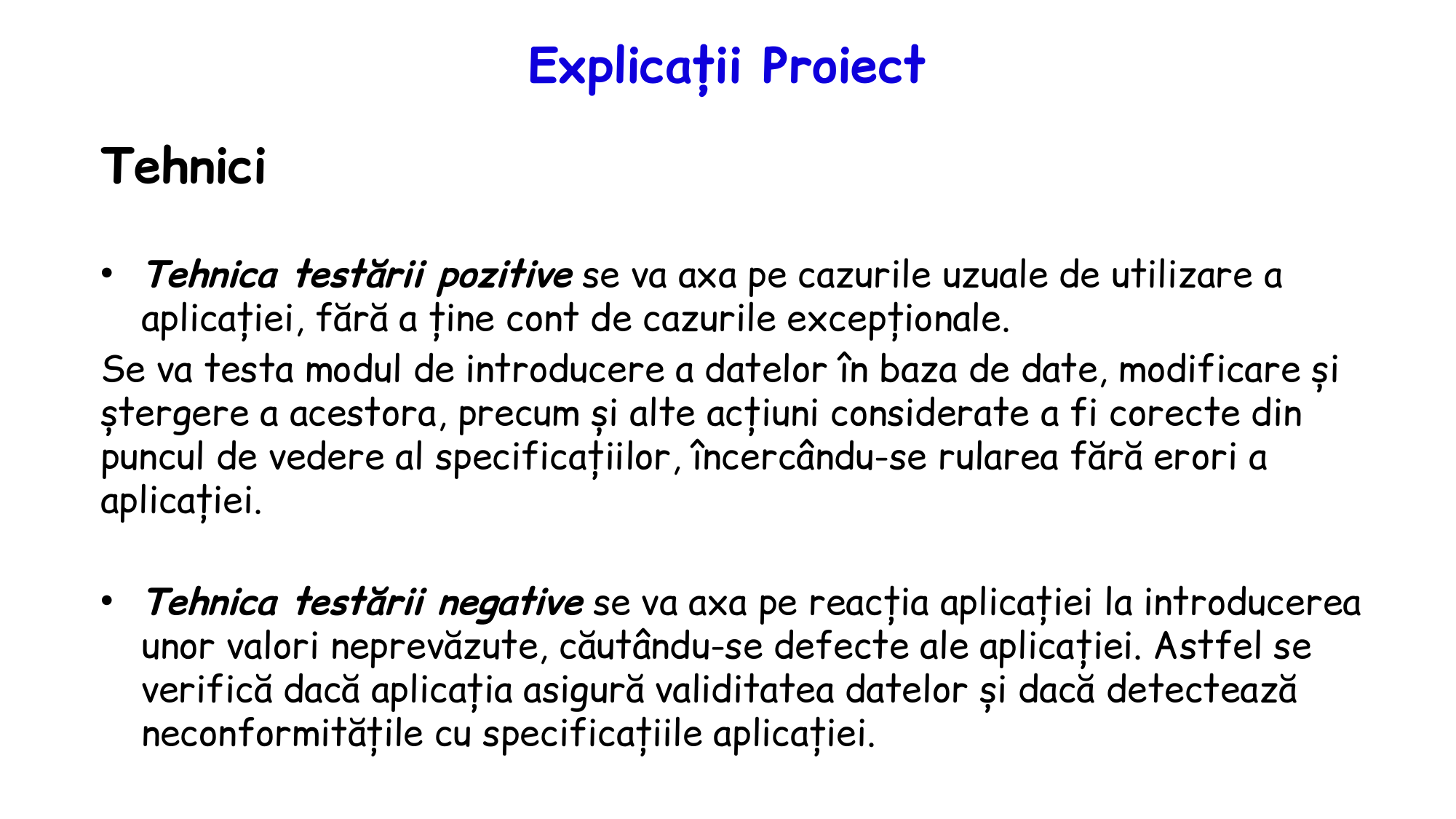

# Explicații Proiect
Tehnici

Tehnica testării pozitive se va axa pe cazurile uzuale de utilizare a aplicației, fără a ține cont de cazurile excepționale.
Se va testa modul de introducere a datelor în baza de date, modificare și ștergere a acestora, precum și alte acțiuni considerate a fi corecte din puncul de vedere al specificațiilor, încercându-se rularea fără erori a aplicației.

Tehnica testării negative se va axa pe reacția aplicației la introducerea unor valori neprevăzute, căutându-se defecte ale aplicației. Astfel se verifică dacă aplicația asigură validitatea datelor și dacă detectează neconformitățile cu specificațiile aplicației.